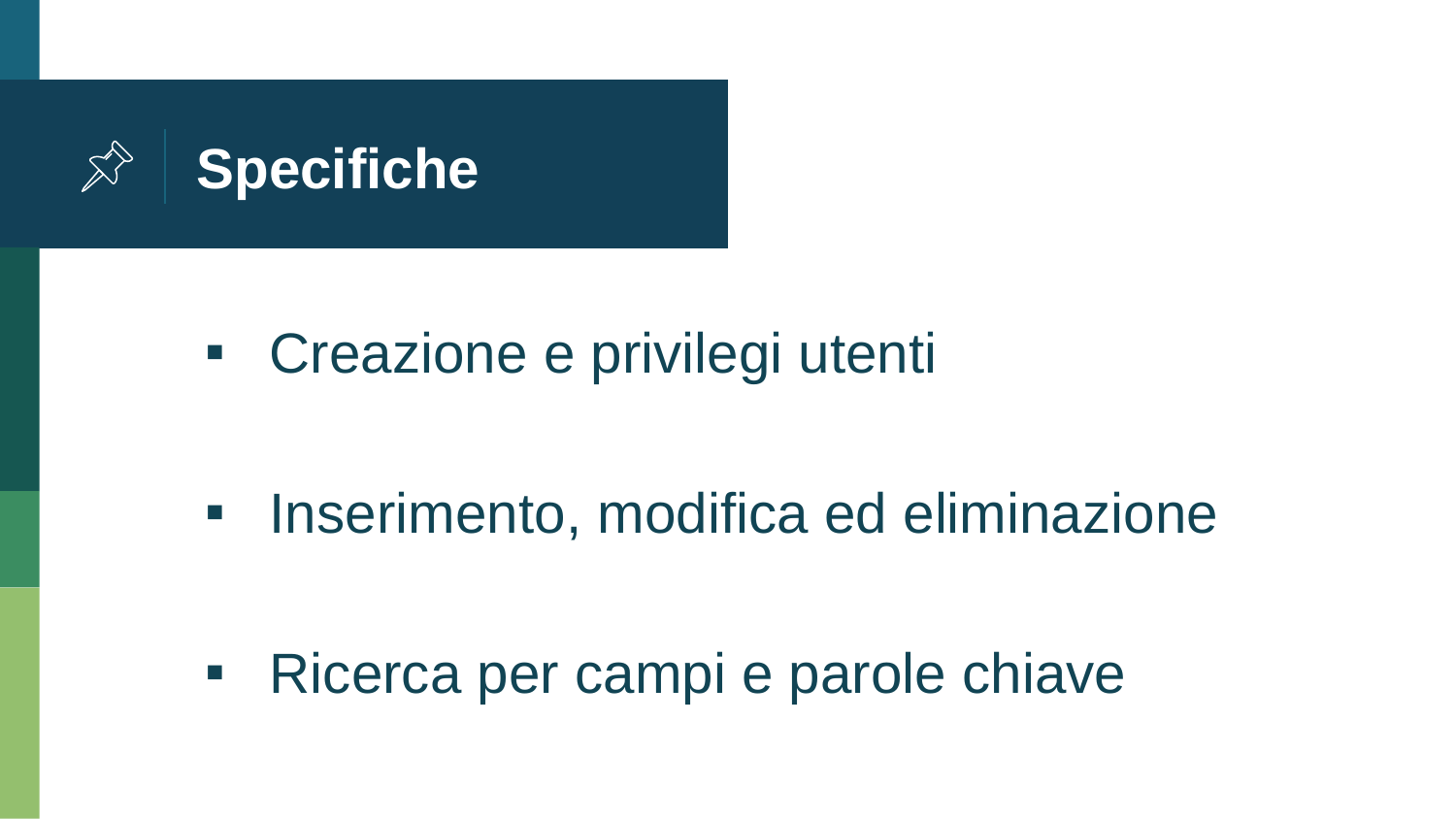

# Specifiche

Creazione e privilegi utenti

Inserimento, modifica ed eliminazione

Ricerca per campi e parole chiave